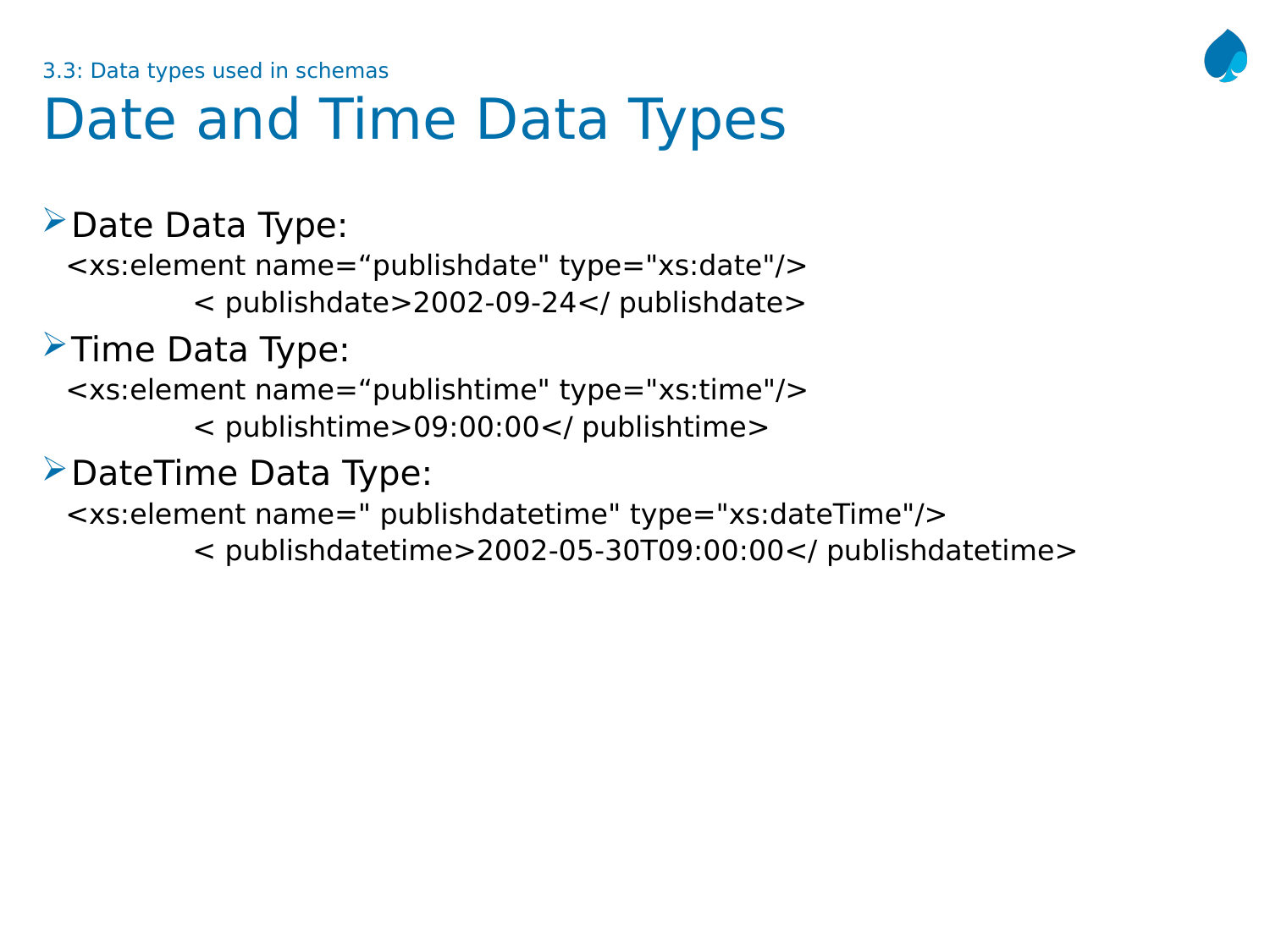

# 3.3: Data types used in schemas Date and Time Data Types
Date Data Type:
<xs:element name=“publishdate" type="xs:date"/>
	< publishdate>2002-09-24</ publishdate>
Time Data Type:
<xs:element name=“publishtime" type="xs:time"/>
	< publishtime>09:00:00</ publishtime>
DateTime Data Type:
<xs:element name=" publishdatetime" type="xs:dateTime"/>
	< publishdatetime>2002-05-30T09:00:00</ publishdatetime>